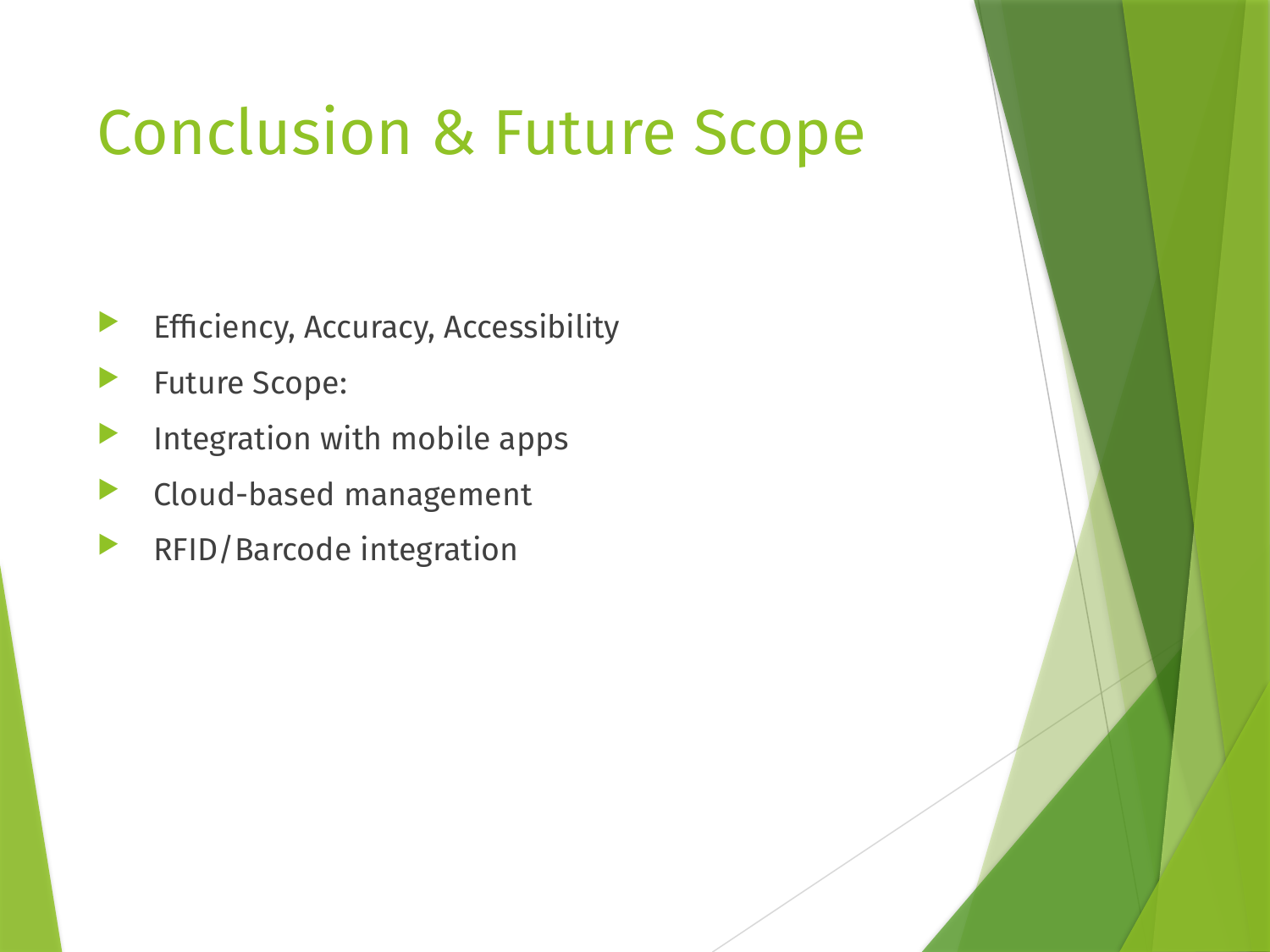

# Conclusion & Future Scope
 Efficiency, Accuracy, Accessibility
 Future Scope:
 Integration with mobile apps
 Cloud-based management
 RFID/Barcode integration